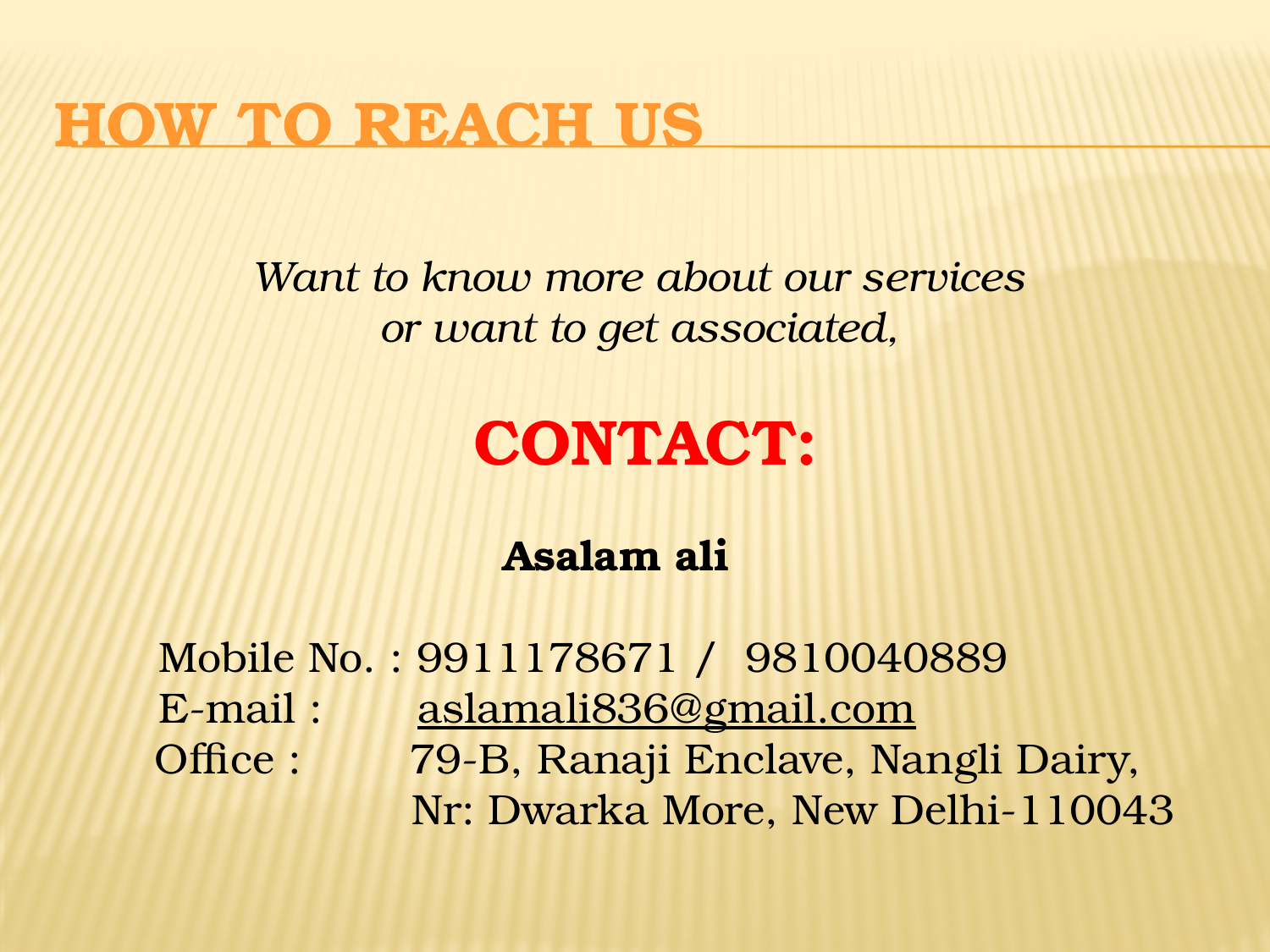

# How to reach us
Want to know more about our services
or want to get associated,

CONTACT:

			            Asalam ali

	   Mobile No. : 9911178671 /  9810040889
	   E-mail :       aslamali836@gmail.com
     Office :        79-B, Ranaji Enclave, Nangli Dairy,
                        Nr: Dwarka More, New Delhi-110043